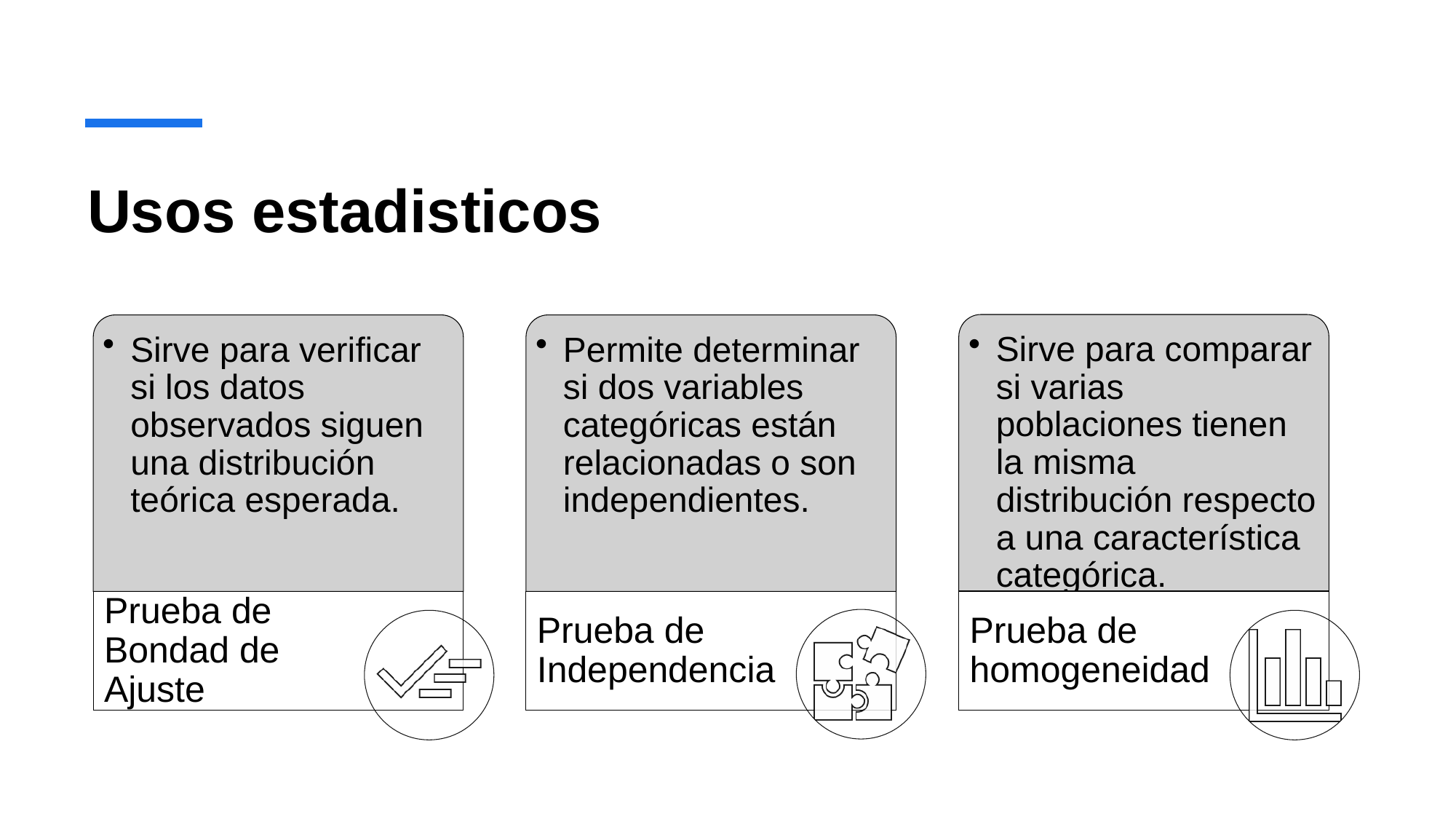

# Usos estadisticos
Sirve para verificar si los datos observados siguen una distribución teórica esperada.
Prueba de Bondad de Ajuste
Permite determinar si dos variables categóricas están relacionadas o son independientes.
Prueba de Independencia
Sirve para comparar si varias poblaciones tienen la misma distribución respecto a una característica categórica.
Prueba de homogeneidad